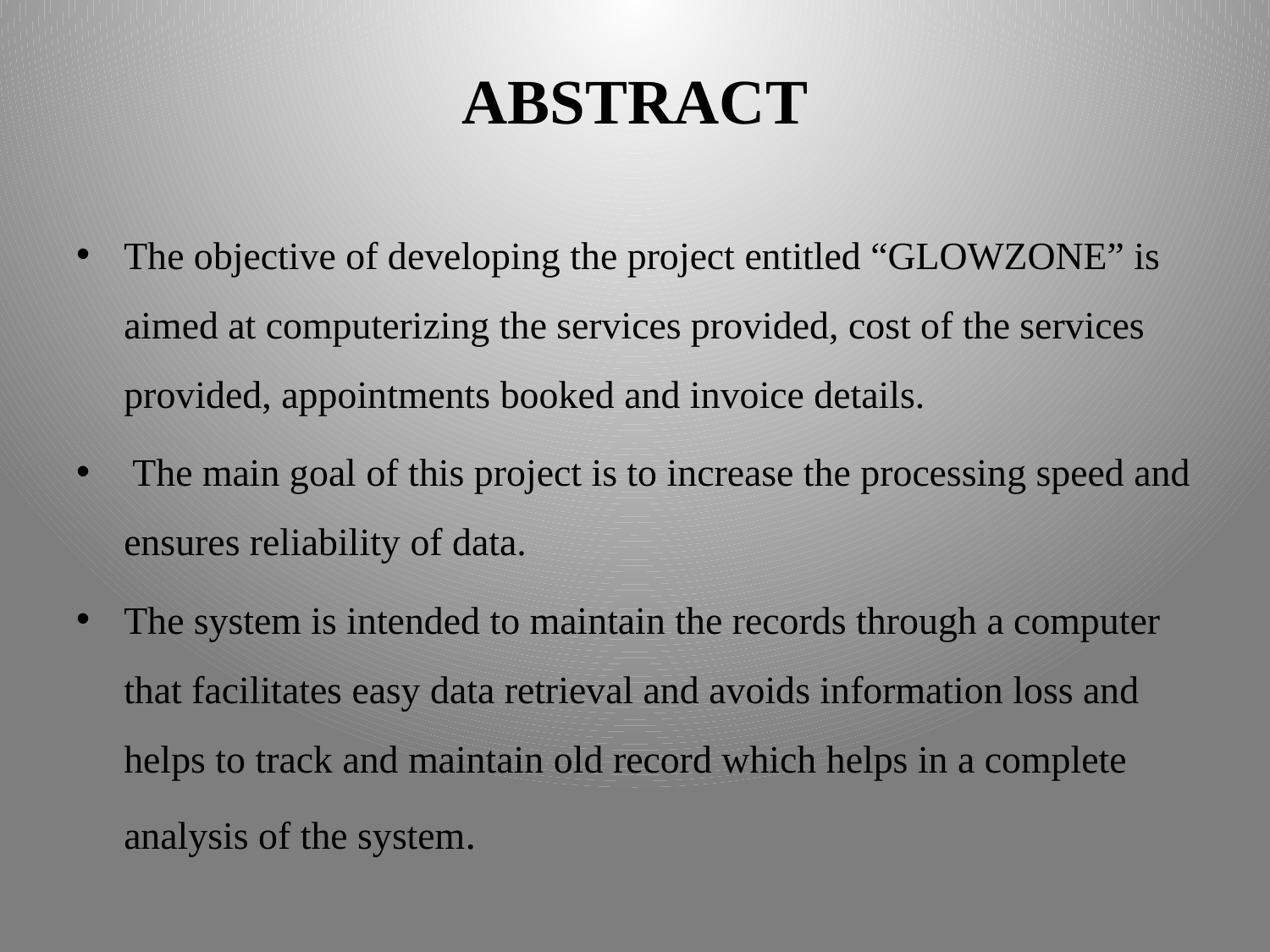

# ABSTRACT
The objective of developing the project entitled “GLOWZONE” is aimed at computerizing the services provided, cost of the services provided, appointments booked and invoice details.
 The main goal of this project is to increase the processing speed and ensures reliability of data.
The system is intended to maintain the records through a computer that facilitates easy data retrieval and avoids information loss and helps to track and maintain old record which helps in a complete analysis of the system.